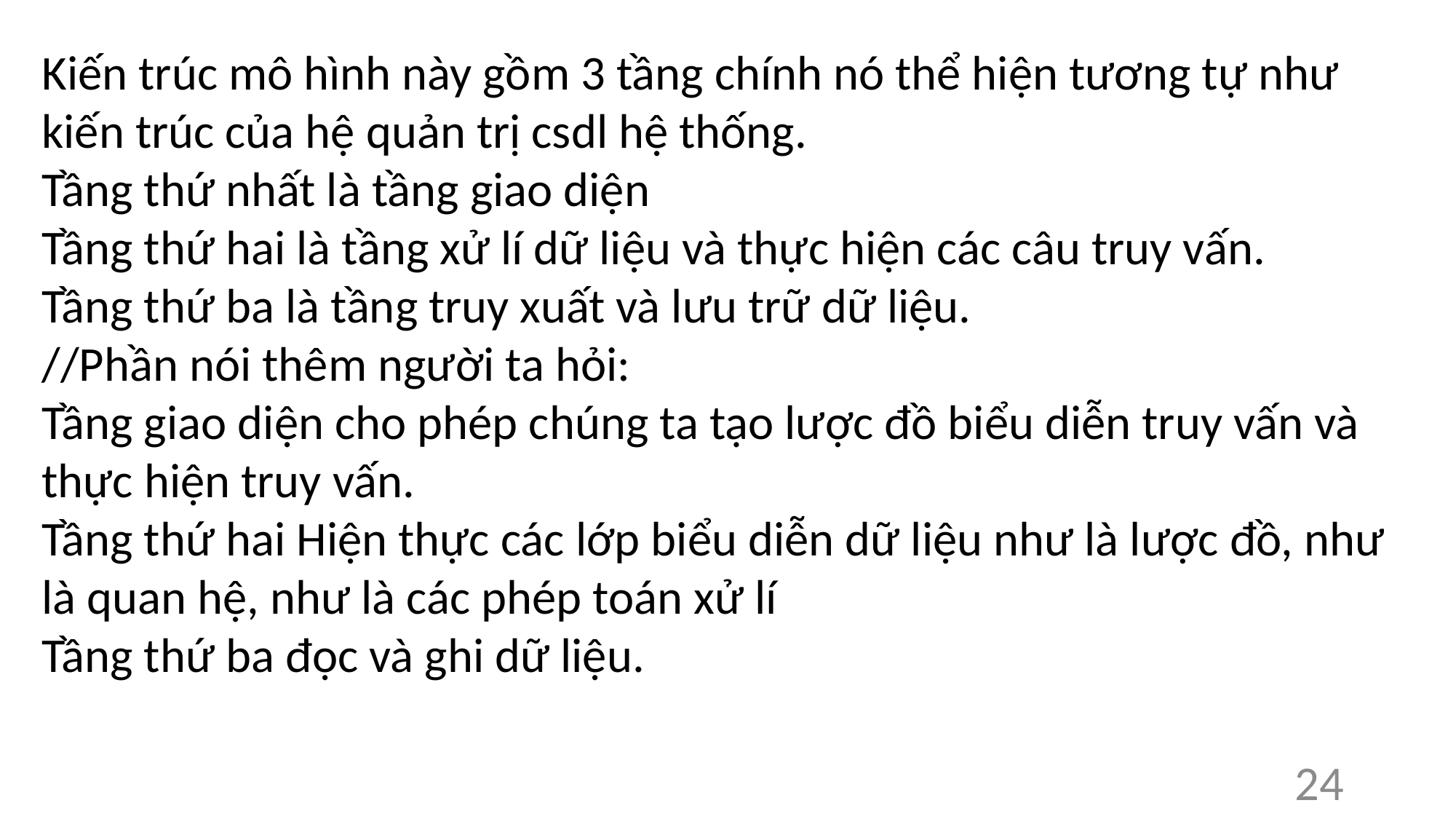

Kiến trúc mô hình này gồm 3 tầng chính nó thể hiện tương tự như kiến trúc của hệ quản trị csdl hệ thống.
Tầng thứ nhất là tầng giao diện
Tầng thứ hai là tầng xử lí dữ liệu và thực hiện các câu truy vấn.
Tầng thứ ba là tầng truy xuất và lưu trữ dữ liệu.
//Phần nói thêm người ta hỏi:
Tầng giao diện cho phép chúng ta tạo lược đồ biểu diễn truy vấn và thực hiện truy vấn.
Tầng thứ hai Hiện thực các lớp biểu diễn dữ liệu như là lược đồ, như là quan hệ, như là các phép toán xử lí
Tầng thứ ba đọc và ghi dữ liệu.
24